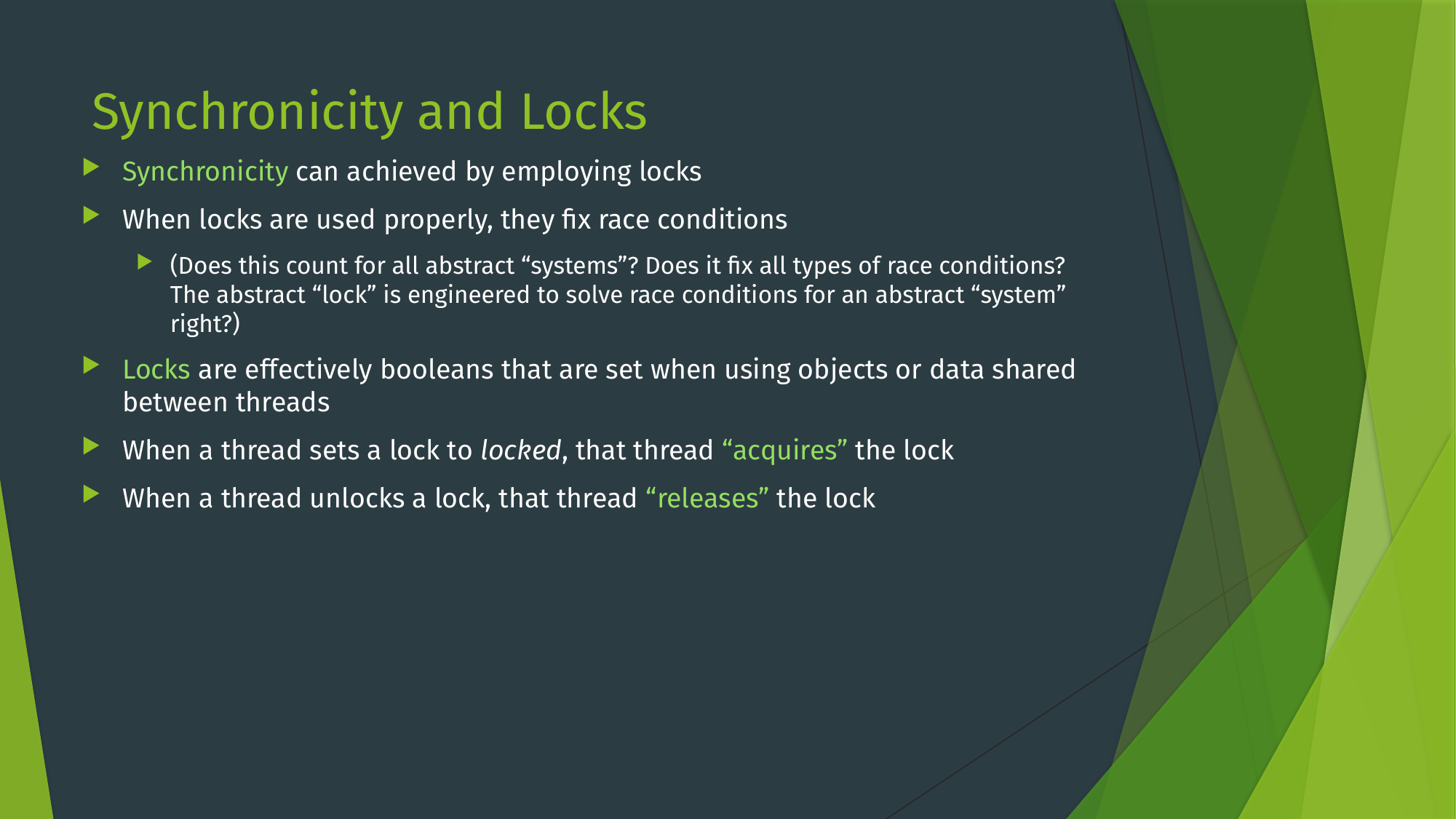

# Synchronicity and Locks
Synchronicity can achieved by employing locks
When locks are used properly, they fix race conditions
(Does this count for all abstract “systems”? Does it fix all types of race conditions? The abstract “lock” is engineered to solve race conditions for an abstract “system” right?)
Locks are effectively booleans that are set when using objects or data shared between threads
When a thread sets a lock to locked, that thread “acquires” the lock
When a thread unlocks a lock, that thread “releases” the lock